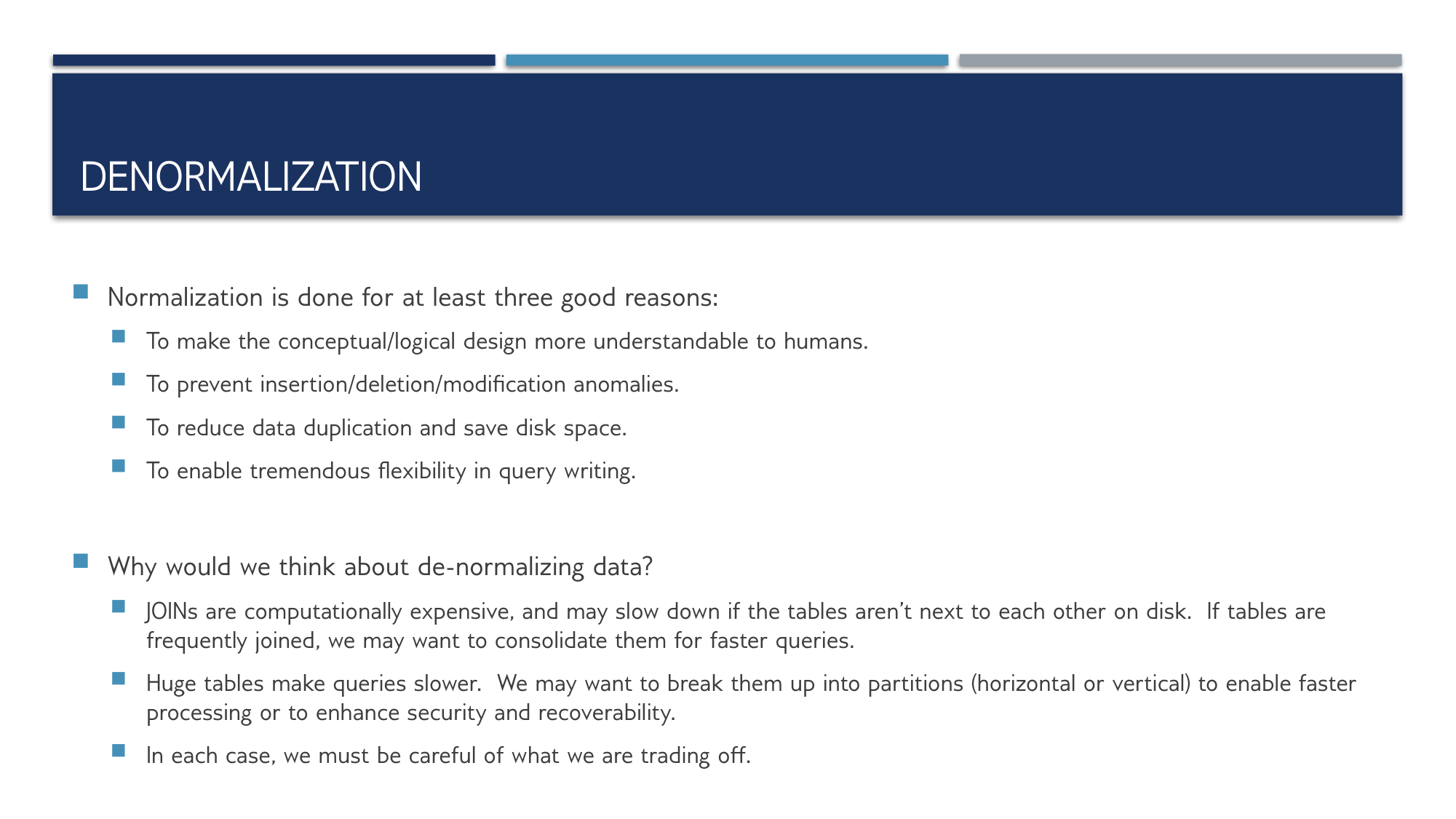

# Denormalization
Normalization is done for at least three good reasons:
To make the conceptual/logical design more understandable to humans.
To prevent insertion/deletion/modification anomalies.
To reduce data duplication and save disk space.
To enable tremendous flexibility in query writing.

Why would we think about de-normalizing data?
JOINs are computationally expensive, and may slow down if the tables aren’t next to each other on disk.  If tables are frequently joined, we may want to consolidate them for faster queries.
Huge tables make queries slower.  We may want to break them up into partitions (horizontal or vertical) to enable faster processing or to enhance security and recoverability.
In each case, we must be careful of what we are trading off.